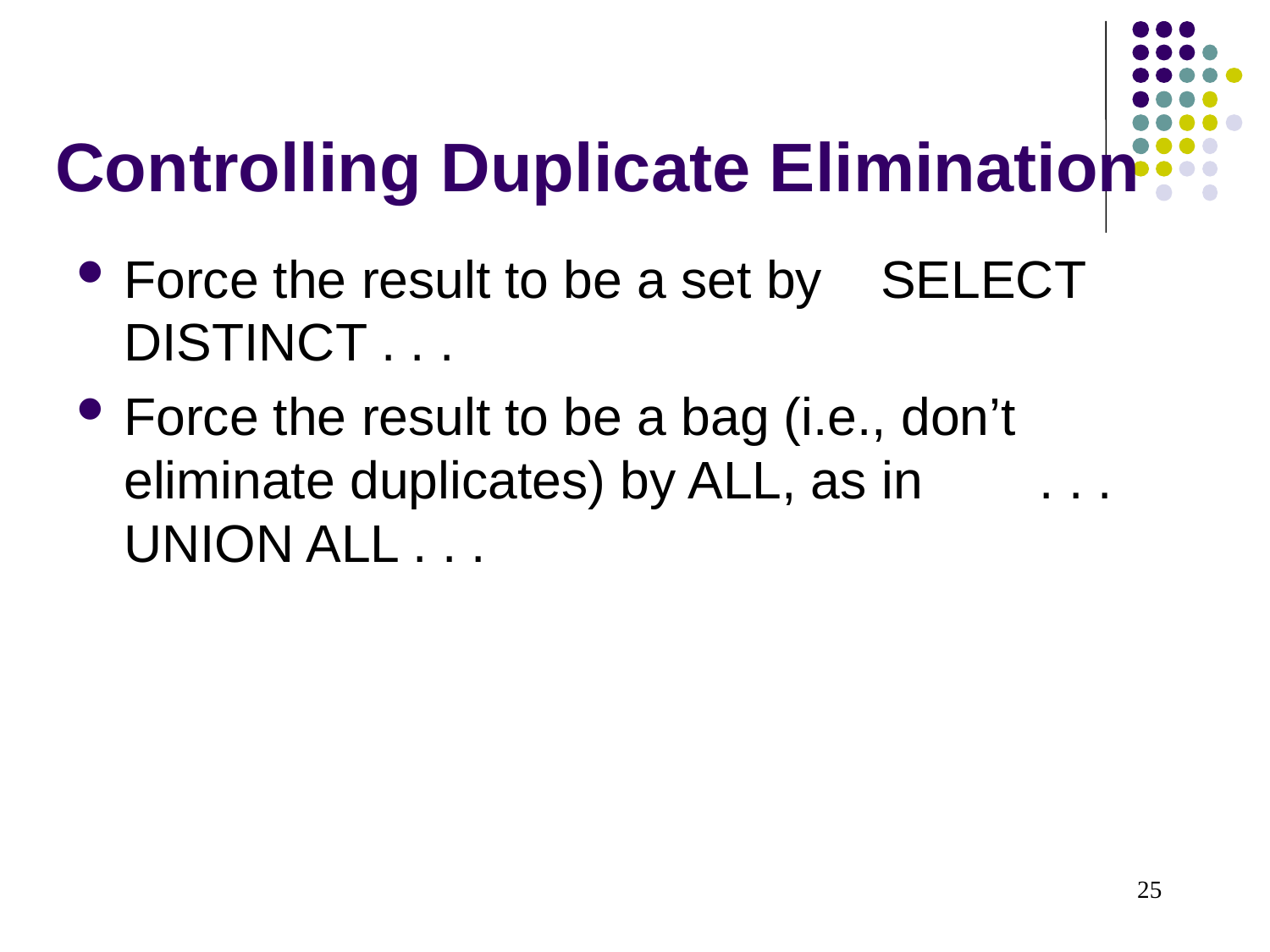

Force the result to be a set by    SELECT DISTINCT . . .
Force the result to be a bag (i.e., don’t eliminate duplicates) by ALL, as in        . . . UNION ALL . . .
Controlling Duplicate Elimination
25